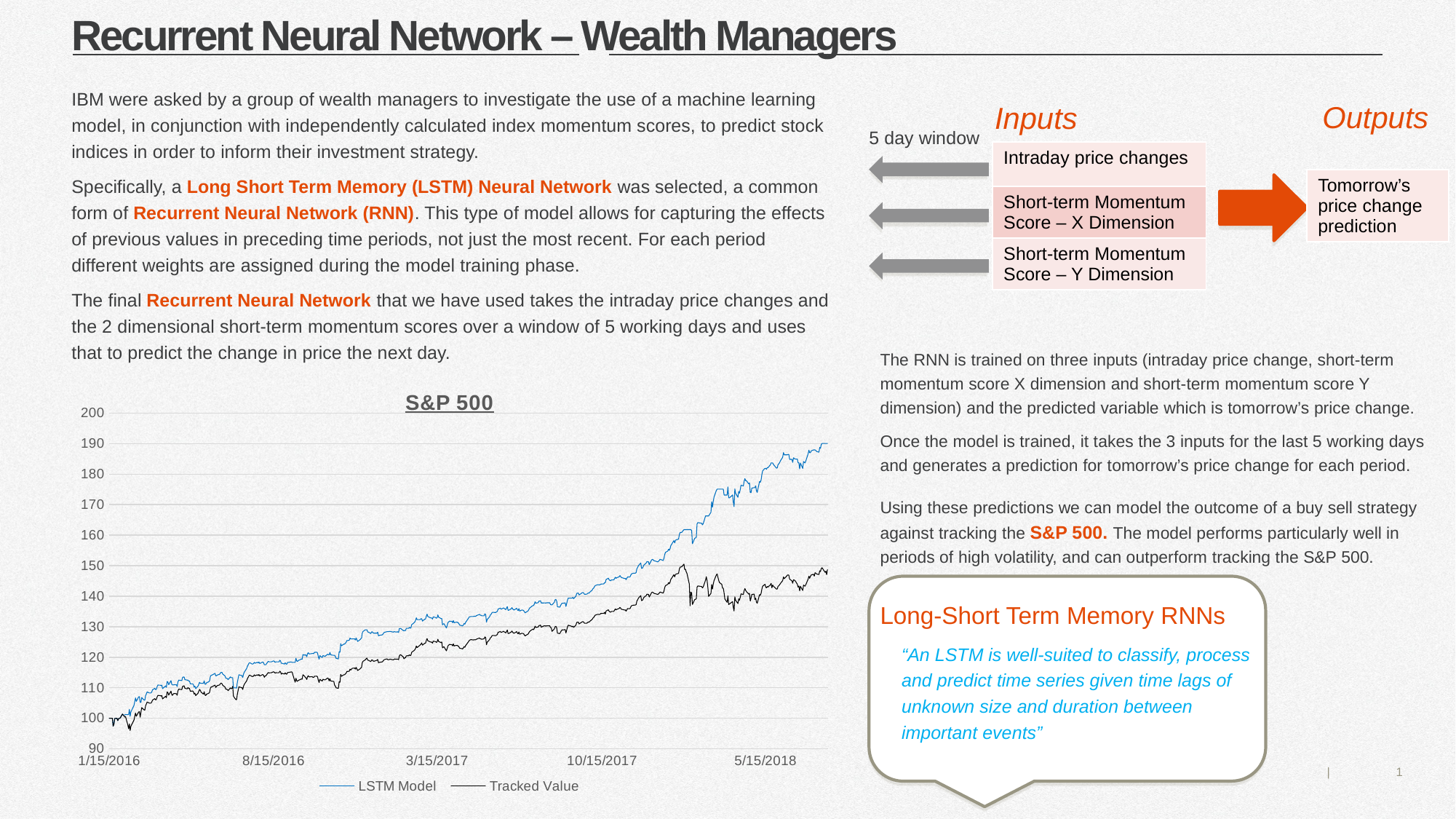

Recurrent Neural Network – Wealth Managers
IBM were asked by a group of wealth managers to investigate the use of a machine learning model, in conjunction with independently calculated index momentum scores, to predict stock indices in order to inform their investment strategy.
Specifically, a Long Short Term Memory (LSTM) Neural Network was selected, a common form of Recurrent Neural Network (RNN). This type of model allows for capturing the effects of previous values in preceding time periods, not just the most recent. For each period different weights are assigned during the model training phase.
The final Recurrent Neural Network that we have used takes the intraday price changes and the 2 dimensional short-term momentum scores over a window of 5 working days and uses that to predict the change in price the next day.
Outputs

Inputs
5 day window
| Intraday price changes |
| --- |
| Short-term Momentum Score – X Dimension |
| Short-term Momentum Score – Y Dimension |

| Tomorrow’s price change prediction |
| --- |

The RNN is trained on three inputs (intraday price change, short-term momentum score X dimension and short-term momentum score Y dimension) and the predicted variable which is tomorrow’s price change.
Once the model is trained, it takes the 3 inputs for the last 5 working days and generates a prediction for tomorrow’s price change for each period.
Using these predictions we can model the outcome of a buy sell strategy against tracking the S&P 500. The model performs particularly well in periods of high volatility, and can outperform tracking the S&P 500.

### Chart: S&P 500

| Category | LSTM Model | Tracked Value |
|---|---|---|
| 42384 | 100.0 | 100.0 |
| 42388 | 100.0 | 100.0 |
| 42389 | 97.4047167824805 | 97.4047167824805 |
| 42390 | 98.0259001895135 | 98.0259001895135 |
| 42391 | 99.9052432090966 | 99.9052432090966 |
| 42394 | 99.9789429353548 | 99.9789429353548 |
| 42395 | 99.1893030111602 | 99.1893030111602 |
| 42396 | 99.7999578858707 | 99.7999578858707 |
| 42397 | 99.9999999999999 | 99.9999999999999 |
| 42398 | 100.031585596967 | 100.031585596967 |
| 42401 | 101.352916403453 | 101.352916403453 |
| 42402 | 101.052853232259 | 101.052853232259 |
| 42403 | 101.052853232259 | 100.763318593388 |
| 42404 | 101.052853232259 | 100.394819962097 |
| 42405 | 101.201218807766 | 100.542219414613 |
| 42408 | 101.201218807766 | 97.7942724784164 |
| 42409 | 101.201218807766 | 96.5255843335438 |
| 42410 | 102.884594229689 | 98.1311855127395 |
| 42411 | 100.638253912566 | 95.9886291850915 |
| 42412 | 102.084300996316 | 97.3678669193514 |
| 42416 | 104.187140457799 | 99.3735523268056 |
| 42417 | 105.506244476945 | 100.631711939355 |
| 42418 | 106.632174267346 | 101.70562223626 |
| 42419 | 105.511763740623 | 100.636976205516 |
| 42422 | 107.001964933801 | 102.058328069067 |
| 42423 | 107.07371536162 | 102.126763529164 |
| 42424 | 105.213723501988 | 100.352705832806 |
| 42425 | 105.213723501988 | 101.984628342809 |
| 42426 | 106.756112263386 | 103.479679932617 |
| 42429 | 105.963194097315 | 102.711097073068 |
| 42430 | 105.908884633886 | 102.658454411455 |
| 42431 | 107.391532985511 | 104.095599073489 |
| 42432 | 107.961782351521 | 104.648347020425 |
| 42433 | 108.624357805361 | 105.290587492103 |
| 42436 | 108.260484400383 | 104.937881659296 |
| 42437 | 108.249622507698 | 104.927353126974 |
| 42438 | 108.271346293069 | 104.948410191619 |
| 42439 | 108.597203073646 | 105.264266161297 |
| 42440 | 109.30322609823 | 105.948620762265 |
| 42443 | 109.792011269096 | 106.422404716782 |
| 42444 | 109.35753556166 | 106.001263423878 |
| 42445 | 109.48787827389 | 106.127605811749 |
| 42446 | 110.378553474134 | 106.990945462202 |
| 42447 | 110.883631484029 | 107.480522215203 |
| 42450 | 110.829322020599 | 107.42787955359 |
| 42451 | 110.660962683968 | 107.26468730259 |
| 42452 | 110.851045805971 | 107.448936618235 |
| 42453 | 109.705116127608 | 106.338176458201 |
| 42457 | 110.579498488823 | 107.18572331017 |
| 42458 | 110.117868049673 | 106.73826068646 |
| 42459 | 112.040423055077 | 108.601810907559 |
| 42460 | 111.828616147702 | 108.396504527268 |
| 42461 | 110.981388518202 | 107.575279006106 |
| 42464 | 112.328263211254 | 108.880817014108 |
| 42465 | 111.155178801176 | 107.743735523268 |
| 42466 | 110.894493376715 | 107.491050747525 |
| 42467 | 110.894493376715 | 107.991156032849 |
| 42468 | 111.002609291092 | 108.096441356074 |
| 42471 | 110.953957129622 | 108.049062960623 |
| 42472 | 110.397160170579 | 107.506843546009 |
| 42473 | 111.899971380423 | 108.97030953885 |
| 42474 | 112.478391522341 | 109.533586018109 |
| 42475 | 112.445956748028 | 109.502000421141 |
| 42478 | 112.321623446494 | 109.380922299431 |
| 42479 | 113.381159407391 | 110.412718467045 |
| 42480 | 113.494681117487 | 110.523268056432 |
| 42481 | 113.494681117487 | 110.612760581174 |
| 42482 | 112.646657848143 | 109.786270793851 |
| 42485 | 112.490016607309 | 109.633607075173 |
| 42486 | 112.490016607309 | 110.044219835754 |
| 42487 | 112.183284357662 | 109.74415666456 |
| 42488 | 112.177903090125 | 109.738892398399 |
| 42489 | 111.241562538571 | 108.822910086333 |
| 42492 | 111.241562538571 | 108.928195409559 |
| 42493 | 111.026519889164 | 108.717624763108 |
| 42494 | 110.203981755179 | 107.912192040429 |
| 42495 | 110.510417530585 | 108.212255211623 |
| 42496 | 109.704007595307 | 107.422615287428 |
| 42499 | 110.51579359682 | 108.217519477784 |
| 42500 | 111.134041213867 | 108.822910086333 |
| 42501 | 111.773793095855 | 109.449357759528 |
| 42502 | 111.440476989273 | 109.122973257527 |
| 42503 | 111.440476989273 | 108.554432512107 |
| 42506 | 111.440476989273 | 107.896399241945 |
| 42507 | 112.256054250612 | 108.68603916614 |
| 42508 | 111.157743538676 | 107.622657401558 |
| 42509 | 111.157743538676 | 107.422615287428 |
| 42510 | 111.626211927597 | 107.8753421773 |
| 42513 | 111.947603031625 | 108.185933880816 |
| 42514 | 112.307125283587 | 108.533375447462 |
| 42515 | 113.668951995568 | 109.849441987786 |
| 42516 | 114.088394622858 | 110.254790482206 |
| 42517 | 114.137420384489 | 110.302168877658 |
| 42521 | 114.698492989825 | 110.844388292272 |
| 42522 | 113.914080803724 | 110.086333965045 |
| 42523 | 113.914080803724 | 110.444304064013 |
| 42524 | 114.158415104781 | 110.681196041271 |
| 42527 | 114.402749405837 | 110.91808801853 |
| 42528 | 114.853410450008 | 111.355022109917 |
| 42529 | 115.021729635181 | 111.518214360918 |
| 42530 | 115.021729635181 | 111.344493577595 |
| 42531 | 114.450726769515 | 110.791745630659 |
| 42534 | 113.852533291199 | 110.212676352916 |
| 42535 | 113.112948627098 | 109.496736154979 |
| 42536 | 113.134701117219 | 109.517793219625 |
| 42537 | 112.976995563845 | 109.365129500947 |
| 42538 | 112.661584457096 | 109.059802063592 |
| 42541 | 113.558874674571 | 109.928405980206 |
| 42542 | 113.276092303003 | 109.654664139818 |
| 42543 | 113.276092303003 | 109.838913455464 |
| 42544 | 113.276092303003 | 110.449568330174 |
| 42545 | 109.939519925935 | 107.196251842493 |
| 42548 | 109.939519925935 | 106.122341545588 |
| 42549 | 109.87953010902 | 106.064434617814 |
| 42550 | 111.711946334781 | 107.83322804801 |
| 42551 | 113.004454208309 | 109.080859128237 |
| 42552 | 114.242425884642 | 110.275847546851 |
| 42556 | 113.953384039507 | 109.996841440303 |
| 42557 | 113.34257863092 | 109.407243630237 |
| 42558 | 114.455117053703 | 110.481153927142 |
| 42559 | 115.098644180607 | 111.102337334175 |
| 42562 | 116.265718800586 | 112.228890292693 |
| 42563 | 116.996503843003 | 112.934301958306 |
| 42564 | 117.492783237479 | 113.413350178984 |
| 42565 | 118.016330730554 | 113.918719730469 |
| 42566 | 118.223568279896 | 114.118761844598 |
| 42569 | 117.781825082614 | 113.692356285533 |
| 42570 | 117.754556984017 | 113.666034954727 |
| 42571 | 117.901804716444 | 113.808170141082 |
| 42572 | 118.321733434847 | 114.213518635502 |
| 42573 | 118.021784350274 | 113.92398399663 |
| 42576 | 118.343547913726 | 114.234575700147 |
| 42577 | 118.087227786908 | 113.987155190566 |
| 42578 | 118.447166688397 | 114.334596757211 |
| 42579 | 117.956340913639 | 113.860812802695 |
| 42580 | 118.049052448871 | 113.950305327437 |
| 42583 | 118.447166688397 | 114.334596757211 |
| 42584 | 118.152671223542 | 114.050326384501 |
| 42585 | 117.514597716358 | 113.43440724363 |
| 42586 | 117.514597716358 | 113.871341335017 |
| 42587 | 117.568924653492 | 113.92398399663 |
| 42590 | 118.650030702476 | 114.971572962728 |
| 42591 | 118.503347972212 | 114.829437776373 |
| 42592 | 118.503347972212 | 114.924194567277 |
| 42593 | 118.476206900348 | 114.89787323647 |
| 42594 | 118.476206900348 | 114.913666034954 |
| 42597 | 118.80185500214 | 115.229522004632 |
| 42598 | 118.644458419607 | 115.076858285954 |
| 42599 | 118.318810317815 | 114.761002316277 |
| 42600 | 118.503344242164 | 114.939987365761 |
| 42601 | 118.487061837074 | 114.924194567277 |
| 42604 | 118.459924495258 | 114.89787323647 |
| 42605 | 118.997243863215 | 115.419035586439 |
| 42606 | 118.753007786871 | 115.18214360918 |
| 42607 | 117.993162216023 | 114.445146346599 |
| 42608 | 117.993162216023 | 114.718888186986 |
| 42611 | 117.733265382948 | 114.466203411244 |
| 42612 | 118.177255806117 | 114.89787323647 |
| 42613 | 117.825312177995 | 114.555695935986 |
| 42614 | 117.695363761458 | 114.429353548115 |
| 42615 | 118.247644531742 | 114.966308696567 |
| 42619 | 118.415494569769 | 115.129500947567 |
| 42620 | 118.415494569769 | 115.203200673825 |
| 42621 | 118.296451392995 | 115.087386818277 |
| 42622 | 118.296451392995 | 114.218782901663 |
| 42625 | 118.296451392995 | 111.807748999789 |
| 42626 | 119.661046269933 | 113.097494209307 |
| 42627 | 118.797731143707 | 112.281532954306 |
| 42628 | 118.613928568446 | 112.107812170983 |
| 42629 | 118.903556868857 | 112.38155401137 |
| 42632 | 119.265592244371 | 112.723731311854 |
| 42633 | 119.421545944593 | 112.871130764371 |
| 42634 | 119.326859769458 | 112.781638239629 |
| 42635 | 120.864117671641 | 114.234575700147 |
| 42636 | 120.70816397142 | 114.08717624763 |
| 42639 | 120.70816397142 | 113.19225100021 |
| 42640 | 120.163624305099 | 112.681617182564 |
| 42641 | 121.162882661852 | 113.618656559275 |
| 42642 | 121.482869888453 | 113.918719730469 |
| 42643 | 121.061834063979 | 113.523899768372 |
| 42646 | 121.157268850859 | 113.613392293114 |
| 42647 | 121.207793149796 | 113.660770688565 |
| 42648 | 121.207793149796 | 113.397557380501 |
| 42649 | 121.185285783722 | 113.376500315855 |
| 42650 | 121.596045214572 | 113.76079174563 |
| 42653 | 121.629806263683 | 113.792377342598 |
| 42654 | 121.348464187759 | 113.529164034533 |
| 42655 | 120.183707993431 | 112.439460939144 |
| 42656 | 119.379069656287 | 111.686670878079 |
| 42657 | 120.498811118467 | 112.734259844177 |
| 42660 | 119.902365917507 | 112.17624763108 |
| 42661 | 120.549452692133 | 112.781638239629 |
| 42662 | 120.425662178726 | 112.66582438408 |
| 42663 | 120.341259555949 | 112.586860391661 |
| 42664 | 120.346886397467 | 112.592124657822 |
| 42667 | 120.977092647538 | 113.181722467887 |
| 42668 | 120.797033718947 | 113.013265950726 |
| 42669 | 120.797033718947 | 112.239418825015 |
| 42670 | 121.573225905969 | 112.960623289113 |
| 42671 | 120.757374264135 | 112.202568961886 |
| 42674 | 120.638395899701 | 112.092019372499 |
| 42675 | 120.638395899701 | 112.092019372499 |
| 42676 | 120.638395899701 | 110.891766687723 |
| 42677 | 120.260416591399 | 110.544325121077 |
| 42678 | 119.641904995996 | 109.975784375657 |
| 42681 | 119.435734464195 | 109.786270793851 |
| 42682 | 121.806695579907 | 111.965676984628 |
| 42683 | 121.623432884973 | 111.797220467466 |
| 42684 | 124.446823778804 | 114.392503684986 |
| 42685 | 123.748134754367 | 113.750263213307 |
| 42688 | 124.292195879953 | 114.250368498631 |
| 42689 | 124.29792283917 | 114.255632764792 |
| 42690 | 124.595724718438 | 114.529374605179 |
| 42691 | 124.876345720056 | 114.787323647083 |
| 42692 | 125.460495560159 | 115.324278795535 |
| 42695 | 125.517765152326 | 115.376921457148 |
| 42696 | 126.285177687364 | 116.082333122762 |
| 42697 | 125.981648848879 | 115.803327016213 |
| 42699 | 125.981648848879 | 116.392924826279 |
| 42702 | 126.015836541918 | 116.424510423246 |
| 42703 | 125.651167816168 | 116.087597388923 |
| 42704 | 126.28364013739 | 116.671930932827 |
| 42705 | 125.770824741805 | 116.198146978311 |
| 42706 | 125.166842164781 | 115.640134765213 |
| 42709 | 125.725241151086 | 116.15603284902 |
| 42710 | 126.050024234957 | 116.456096020214 |
| 42711 | 126.220962700152 | 116.614024005053 |
| 42712 | 127.958837096303 | 118.219625184249 |
| 42713 | 128.43746479885 | 118.661823541798 |
| 42716 | 129.001561733994 | 119.182985891766 |
| 42717 | 129.001561733994 | 119.509370393766 |
| 42718 | 129.001561733994 | 119.714676774057 |
| 42719 | 128.292481428961 | 119.056643503895 |
| 42720 | 128.207391792358 | 118.977679511475 |
| 42723 | 127.776270966898 | 118.577595283217 |
| 42724 | 128.286808786521 | 119.051379237734 |
| 42725 | 128.343535210924 | 119.104021899347 |
| 42726 | 127.974813452307 | 118.761844598862 |
| 42727 | 127.878378530822 | 118.67235207412 |
| 42731 | 127.878378530822 | 118.982943777637 |
| 42732 | 128.189559436016 | 119.272478416508 |
| 42733 | 127.007071996279 | 118.172246788797 |
| 42734 | 127.148517862276 | 118.303853442829 |
| 42738 | 127.323910736113 | 118.46704569383 |
| 42739 | 127.652065145227 | 118.772373131185 |
| 42740 | 128.01982439682 | 119.114550431669 |
| 42741 | 128.166928097457 | 119.251421351863 |
| 42744 | 128.381925813773 | 119.451463465992 |
| 42745 | 128.381925813773 | 119.225100021056 |
| 42746 | 128.381925813773 | 119.161928827121 |
| 42747 | 128.46132795909 | 119.235628553379 |
| 42748 | 128.46132795909 | 119.356706675089 |
| 42752 | 128.223363165093 | 119.135607496314 |
| 42753 | 128.353677218948 | 119.256685618024 |
| 42754 | 128.353677218948 | 119.414613602863 |
| 42755 | 128.274460525197 | 119.340913876605 |
| 42758 | 128.297093866269 | 119.36197094125 |
| 42759 | 128.104710467157 | 119.182985891766 |
| 42760 | 129.406127578793 | 120.393767108864 |
| 42761 | 129.406127578793 | 120.762265740155 |
| 42762 | 129.417409717205 | 120.772794272478 |
| 42765 | 128.712276066492 | 120.114761002316 |
| 42766 | 128.712276066492 | 119.488313329121 |
| 42767 | 128.712276066492 | 119.777847967993 |
| 42768 | 128.763188494945 | 119.825226363444 |
| 42769 | 129.442020874323 | 120.4569383028 |
| 42772 | 129.470305556797 | 120.483259633606 |
| 42773 | 129.758809318033 | 120.751737207833 |
| 42774 | 129.509904112261 | 120.520109496735 |
| 42775 | 129.679612207105 | 120.678037481574 |
| 42776 | 130.675233030192 | 121.604548325963 |
| 42779 | 131.286182171632 | 122.173089071383 |
| 42780 | 131.557715123383 | 122.425773847125 |
| 42781 | 132.061182471422 | 122.89429353548 |
| 42782 | 132.909722945644 | 123.683933459675 |
| 42783 | 132.344029296162 | 123.157506843545 |
| 42787 | 132.344029296162 | 123.983996630869 |
| 42788 | 132.624990635531 | 124.247209938934 |
| 42789 | 132.624990635531 | 124.699936828805 |
| 42790 | 131.829957341448 | 123.952411033901 |
| 42793 | 132.490618811179 | 124.573594440934 |
| 42794 | 132.490618811179 | 124.589387239418 |
| 42795 | 133.453494817243 | 125.494841019161 |
| 42796 | 134.108474426019 | 126.110760160033 |
| 42797 | 133.330336258328 | 125.379027163613 |
| 42800 | 132.955262465268 | 125.026321330806 |
| 42801 | 132.876888836867 | 124.952621604548 |
| 42802 | 132.865692604239 | 124.942093072225 |
| 42803 | 132.507413160122 | 124.605180037902 |
| 42804 | 133.218373932041 | 125.273741840387 |
| 42807 | 133.02243986104 | 125.089492524741 |
| 42808 | 132.77612274321 | 124.857864813644 |
| 42809 | 132.988851163154 | 125.057906927774 |
| 42810 | 133.856559191875 | 125.873868182775 |
| 42811 | 133.095215373126 | 125.157927984838 |
| 42814 | 132.692150998495 | 124.778900821225 |
| 42815 | 132.692150998495 | 125.010528532322 |
| 42816 | 130.624685808389 | 123.062750052642 |
| 42817 | 130.909660739998 | 123.331227626868 |
| 42818 | 130.965538177568 | 123.383870288481 |
| 42821 | 129.596540957093 | 122.094125078963 |
| 42822 | 130.345298620537 | 122.799536744577 |
| 42823 | 131.306390546748 | 123.70499052432 |
| 42824 | 131.574602247086 | 123.957675300062 |
| 42825 | 131.814875228639 | 124.184038744998 |
| 42828 | 131.758997791069 | 124.131396083385 |
| 42829 | 131.311978290505 | 123.710254790482 |
| 42830 | 132.016034003892 | 124.373552326805 |
| 42831 | 131.278451827963 | 123.678669193514 |
| 42832 | 131.395794446861 | 123.789218782901 |
| 42835 | 131.513137065759 | 123.899768372288 |
| 42836 | 131.256100852935 | 123.657612128869 |
| 42837 | 131.166696952822 | 123.573383870288 |
| 42838 | 130.552045139547 | 122.994314592545 |
| 42842 | 130.255894720424 | 122.715308485996 |
| 42843 | 130.596747089604 | 123.036428721836 |
| 42844 | 131.043766590167 | 123.457570014739 |
| 42845 | 130.837020071156 | 123.262792166771 |
| 42846 | 131.451671884431 | 123.841861444514 |
| 42849 | 132.53010642954 | 124.857864813644 |
| 42850 | 132.938011723805 | 125.242156243419 |
| 42851 | 133.273276349227 | 125.558012213097 |
| 42852 | 133.273276349227 | 125.694883133291 |
| 42853 | 133.345837918626 | 125.763318593387 |
| 42856 | 133.345837918626 | 125.647504737839 |
| 42857 | 133.435226782657 | 125.73173299642 |
| 42858 | 133.396119154644 | 125.694883133291 |
| 42859 | 133.429639978655 | 125.726468730258 |
| 42860 | 133.630764922726 | 125.915982312065 |
| 42863 | 133.943625946835 | 126.210781217098 |
| 42864 | 134.060948830876 | 126.321330806485 |
| 42865 | 133.742501002765 | 126.021267635291 |
| 42866 | 133.720153786757 | 126.000210570646 |
| 42867 | 133.574896882706 | 125.863339650452 |
| 42870 | 133.574896882706 | 126.063381764581 |
| 42871 | 134.227515704908 | 126.679300905453 |
| 42872 | 133.915151140436 | 126.384502000421 |
| 42873 | 131.48874782712 | 124.094546220256 |
| 42874 | 132.381218011328 | 124.936828806064 |
| 42877 | 133.256954379582 | 125.763318593387 |
| 42878 | 133.842637937969 | 126.316066540324 |
| 42879 | 134.049021668067 | 126.510844388292 |
| 42880 | 134.539880269381 | 126.974099810486 |
| 42881 | 134.729530183525 | 127.15308485997 |
| 42885 | 134.617971410499 | 127.047799536744 |
| 42886 | 134.896868343065 | 127.311012844809 |
| 42887 | 134.969381545531 | 127.379448304906 |
| 42888 | 135.77818264997 | 128.142766898294 |
| 42891 | 136.084969275792 | 128.432301537165 |
| 42892 | 135.73355914076 | 128.100652769003 |
| 42893 | 135.878585545694 | 128.237523689197 |
| 42894 | 135.973410502766 | 128.327016213939 |
| 42895 | 136.151904539607 | 128.495472731101 |
| 42898 | 135.616422429082 | 127.990103179616 |
| 42899 | 136.090547214443 | 128.437565803326 |
| 42900 | 136.581405815757 | 128.900821225521 |
| 42901 | 135.365415189774 | 127.753211202358 |
| 42902 | 135.415616637636 | 127.800589597809 |
| 42905 | 135.873007607042 | 128.232259423036 |
| 42906 | 136.241151558028 | 128.579700989681 |
| 42907 | 135.800494404575 | 128.163823962939 |
| 42908 | 135.52159747201 | 127.900610654874 |
| 42909 | 135.493707778754 | 127.874289324068 |
| 42912 | 136.045923705233 | 128.395451674036 |
| 42913 | 135.566220981221 | 127.942724784164 |
| 42914 | 135.26501229405 | 127.658454411454 |
| 42915 | 135.912053177601 | 128.269109286165 |
| 42916 | 135.142297643722 | 127.542640555906 |
| 42919 | 135.4769739628 | 127.858496525584 |
| 42921 | 135.337525496517 | 127.726889871551 |
| 42922 | 134.924758036321 | 127.337334175615 |
| 42923 | 134.545458208033 | 126.979364076647 |
| 42926 | 135.04747268665 | 127.453148031164 |
| 42927 | 135.192499091584 | 127.590018951358 |
| 42928 | 135.711247386155 | 128.079595704358 |
| 42929 | 136.112858969048 | 128.458622867972 |
| 42930 | 136.3359765151 | 128.669193514424 |
| 42933 | 136.921660073487 | 129.22194146136 |
| 42934 | 136.921660073487 | 129.006106548747 |
| 42935 | 137.458038077529 | 129.511476100231 |
| 42936 | 138.162034207834 | 130.174773636555 |
| 42937 | 137.692703454297 | 129.732575279006 |
| 42940 | 137.888257934938 | 129.916824594651 |
| 42941 | 138.385525042852 | 130.385344283006 |
| 42942 | 138.385525042852 | 130.422194146136 |
| 42943 | 138.502824579719 | 130.532743735523 |
| 42944 | 137.771098897354 | 129.843124868393 |
| 42947 | 137.771098897354 | 130.222152032006 |
| 42948 | 137.821223807006 | 130.269530427458 |
| 42949 | 137.826793241412 | 130.274794693619 |
| 42950 | 137.737682290919 | 130.190566435038 |
| 42951 | 137.854640413441 | 130.301116024426 |
| 42954 | 137.837932110224 | 130.285323225942 |
| 42955 | 137.849070979035 | 130.295851758264 |
| 42956 | 137.269849800828 | 129.74836807749 |
| 42957 | 137.169599981523 | 129.653611286586 |
| 42958 | 137.169599981523 | 128.458622867972 |
| 42961 | 138.052135314573 | 129.285112655295 |
| 42962 | 138.833488252752 | 130.016845651716 |
| 42963 | 138.906564426826 | 130.085281111813 |
| 42964 | 138.417516184944 | 129.62728995578 |
| 42965 | 136.540020635652 | 127.869025057906 |
| 42968 | 136.393868287504 | 127.732154137713 |
| 42969 | 136.916643994342 | 128.221730890713 |
| 42970 | 137.343858550469 | 128.621815118972 |
| 42971 | 137.720481909159 | 128.974520951779 |
| 42972 | 137.664269467564 | 128.921878290166 |
| 42975 | 137.816043059872 | 129.064013476521 |
| 42976 | 136.629960542205 | 127.953253316487 |
| 42977 | 137.624920758447 | 128.885028427037 |
| 42978 | 138.687335904603 | 129.879974731522 |
| 42979 | 139.36188520375 | 130.511686670878 |
| 42983 | 139.36188520375 | 130.164245104232 |
| 42984 | 139.36188520375 | 129.943145925458 |
| 42985 | 139.593364594989 | 130.158980838071 |
| 42986 | 139.192510039428 | 129.785217940619 |
| 42989 | 140.039385861036 | 130.574857864813 |
| 42990 | 140.93707423194 | 131.411876184459 |
| 42991 | 140.987886781237 | 131.459254579911 |
| 42992 | 141.033053491722 | 131.501368709201 |
| 42993 | 140.406365383733 | 130.917035165297 |
| 42996 | 140.925782554319 | 131.401347652137 |
| 42997 | 141.145970267937 | 131.606654032427 |
| 42998 | 141.185491139612 | 131.643503895556 |
| 42999 | 141.078220202208 | 131.543482838492 |
| 43000 | 140.609615580918 | 131.106548747104 |
| 43003 | 140.666073969026 | 131.159191408717 |
| 43004 | 140.818511616915 | 131.301326595072 |
| 43005 | 141.078220202208 | 131.543482838492 |
| 43006 | 140.993532620047 | 131.464518846072 |
| 43007 | 141.337928787501 | 131.785639081912 |
| 43010 | 141.987200250734 | 132.391029690461 |
| 43011 | 142.455804872023 | 132.827963781848 |
| 43012 | 142.66470090802 | 133.022741629816 |
| 43013 | 143.144597206931 | 133.470204253527 |
| 43014 | 143.488993374384 | 133.791324489366 |
| 43017 | 143.759993637299 | 134.044009265108 |
| 43018 | 143.759993637299 | 134.028216466624 |
| 43019 | 143.709175100664 | 133.980838071172 |
| 43020 | 143.709175100664 | 134.059802063592 |
| 43021 | 143.980047652491 | 134.312486839334 |
| 43024 | 144.019549899632 | 134.349336702463 |
| 43025 | 144.030836255958 | 134.359865234786 |
| 43026 | 144.408929192884 | 134.712571067593 |
| 43027 | 144.408929192884 | 134.149294588334 |
| 43028 | 145.468634477155 | 135.133712360497 |
| 43031 | 145.910650585032 | 135.544325121078 |
| 43032 | 145.411965745375 | 135.081069698884 |
| 43033 | 145.173957071903 | 134.859970520109 |
| 43034 | 145.066286481522 | 134.759949463044 |
| 43035 | 145.338296394062 | 135.012634238787 |
| 43038 | 145.338296394062 | 135.012634238787 |
| 43039 | 145.740644389695 | 135.386397136239 |
| 43040 | 146.227995482996 | 135.83912402611 |
| 43041 | 145.870982472787 | 135.507475257949 |
| 43042 | 146.074989907192 | 135.696988839755 |
| 43045 | 146.375334185621 | 135.975994946304 |
| 43046 | 146.755014688542 | 136.328700779111 |
| 43047 | 146.471671029646 | 136.065487471046 |
| 43048 | 146.05232241448 | 135.67593177511 |
| 43049 | 146.05232241448 | 135.67593177511 |
| 43052 | 145.814313741008 | 135.454832596336 |
| 43053 | 145.870982472787 | 135.507475257949 |
| 43054 | 145.423299491731 | 135.091598231206 |
| 43055 | 145.933318077744 | 135.565382185723 |
| 43056 | 146.329999200198 | 135.933880817014 |
| 43059 | 146.284664214775 | 135.891766687723 |
| 43060 | 146.874019025278 | 136.439250368498 |
| 43061 | 147.338702625867 | 136.870920193725 |
| 43063 | 147.520042567561 | 137.039376710886 |
| 43066 | 147.571044426162 | 137.086755106338 |
| 43067 | 147.769384987389 | 137.271004421983 |
| 43068 | 149.050098325599 | 138.460728574436 |
| 43069 | 149.469446940765 | 138.850284270372 |
| 43070 | 150.036134258556 | 139.376710886502 |
| 43073 | 150.914499601134 | 140.192672141503 |
| 43074 | 149.146435169623 | 138.550221099178 |
| 43075 | 149.146435169623 | 138.608128026953 |
| 43076 | 149.582602108782 | 139.013476521372 |
| 43077 | 150.200033230449 | 139.587281532954 |
| 43080 | 150.851451386336 | 140.192672141503 |
| 43081 | 151.361256899639 | 140.66645609602 |
| 43082 | 151.276289314089 | 140.5874921036 |
| 43083 | 151.293282831199 | 140.603284902084 |
| 43084 | 150.364303895847 | 139.739945251631 |
| 43087 | 151.865397907239 | 141.134975784375 |
| 43088 | 152.080649123967 | 141.335017898504 |
| 43089 | 151.961694504196 | 141.224468309117 |
| 43090 | 151.661475701918 | 140.945462202568 |
| 43091 | 151.582172622071 | 140.87176247631 |
| 43095 | 151.270624808385 | 140.582227837439 |
| 43096 | 151.457553496597 | 140.755948620762 |
| 43097 | 151.746443287468 | 141.024426194988 |
| 43098 | 152.108971652484 | 141.361339229311 |
| 43102 | 151.718120758951 | 140.998104864181 |
| 43103 | 152.352545397728 | 141.587702674247 |
| 43104 | 153.621394675282 | 142.766898294377 |
| 43105 | 154.363444922423 | 143.456517161507 |
| 43108 | 154.816605378692 | 143.877658454411 |
| 43109 | 155.434036500359 | 144.451463465992 |
| 43110 | 155.026192089717 | 144.072436302379 |
| 43111 | 155.632294199977 | 144.635712781638 |
| 43112 | 156.578266652439 | 145.514845230574 |
| 43116 | 158.237966823526 | 147.057275215834 |
| 43117 | 157.490252070681 | 146.362392082543 |
| 43118 | 158.311605397669 | 147.125710675931 |
| 43119 | 158.492869580177 | 147.294167193093 |
| 43122 | 158.702456291202 | 147.488945041061 |
| 43123 | 160.158234256967 | 148.841861444514 |
| 43124 | 160.883290986997 | 149.51568751316 |
| 43125 | 160.883290986997 | 149.589387239418 |
| 43126 | 160.883290986997 | 149.63676563487 |
| 43129 | 161.834157931089 | 150.521162349968 |
| 43130 | 161.834157931089 | 148.768161718256 |
| 43131 | 161.834157931089 | 148.836597178353 |
| 43132 | 161.834157931089 | 147.962728995577 |
| 43133 | 161.834157931089 | 147.441566645609 |
| 43136 | 161.834157931089 | 143.951358180669 |
| 43137 | 161.834157931089 | 136.839334596757 |
| 43138 | 161.834157931089 | 141.345546430827 |
| 43139 | 161.538818127044 | 141.087597388923 |
| 43140 | 157.193103867516 | 137.292061486628 |
| 43143 | 159.019388778247 | 138.887134133501 |
| 43144 | 159.103771579403 | 138.960833859759 |
| 43145 | 159.308701239353 | 139.139818909243 |
| 43146 | 163.684552213579 | 142.961676142345 |
| 43147 | 164.136602934057 | 143.356496104442 |
| 43151 | 163.961809988805 | 143.203832385765 |
| 43152 | 163.883454530589 | 143.135396925668 |
| 43153 | 163.401267095413 | 142.714255632764 |
| 43154 | 163.817153758253 | 143.077489997894 |
| 43157 | 166.312473735291 | 145.256896188671 |
| 43158 | 166.312473735291 | 146.404506211834 |
| 43159 | 166.312473735291 | 145.125289534638 |
| 43160 | 166.312473735291 | 142.877447883764 |
| 43161 | 166.312473735291 | 139.924194567277 |
| 43164 | 167.520085000562 | 140.940197936407 |
| 43165 | 171.005263626241 | 143.87239418825 |
| 43166 | 169.203232308116 | 142.356285533796 |
| 43167 | 171.16168995594 | 144.004000842282 |
| 43168 | 172.506956391345 | 145.135818066961 |
| 43171 | 174.696925007122 | 146.978311223415 |
| 43172 | 175.09737641115 | 147.315224257738 |
| 43173 | 175.09737641115 | 146.246578226995 |
| 43174 | 175.09737641115 | 145.230574857864 |
| 43175 | 175.09737641115 | 144.504106127605 |
| 43178 | 175.09737641115 | 143.898715519056 |
| 43179 | 175.09737641115 | 142.630027374184 |
| 43180 | 175.09737641115 | 142.608970309538 |
| 43181 | 173.164777092326 | 141.034954727311 |
| 43182 | 173.164777092326 | 139.066119182985 |
| 43185 | 173.164777092326 | 137.992208886081 |
| 43186 | 175.833627279077 | 140.118972415245 |
| 43187 | 172.253140147347 | 137.265740155822 |
| 43188 | 172.253140147347 | 137.46051800379 |
| 43192 | 173.196468848369 | 138.213308064855 |
| 43193 | 170.768881701684 | 136.276058117498 |
| 43194 | 169.370380410659 | 135.160033691303 |
| 43195 | 175.175480109253 | 139.792587913244 |
| 43196 | 173.770382114025 | 138.671299220888 |
| 43199 | 172.418057752421 | 137.592124657822 |
| 43200 | 174.331101971275 | 139.118761844598 |
| 43201 | 173.80336563504 | 138.697620551695 |
| 43202 | 174.984175687367 | 139.639924194567 |
| 43203 | 176.402467091001 | 140.771741419246 |
| 43206 | 176.13200221868 | 140.555906506633 |
| 43207 | 177.669034297967 | 141.782480522215 |
| 43208 | 178.566186069567 | 142.498420720151 |
| 43209 | 177.880128832461 | 141.950937039376 |
| 43210 | 177.880128832461 | 141.508738681827 |
| 43213 | 176.854444521273 | 140.692777426826 |
| 43214 | 177.165458473698 | 140.940197936407 |
| 43215 | 173.975911131812 | 138.402821646662 |
| 43216 | 173.975911131812 | 139.392503684986 |
| 43217 | 175.427955255839 | 140.555906506633 |
| 43220 | 175.598783976313 | 140.692777426826 |
| 43221 | 175.598783976313 | 138.908191198147 |
| 43222 | 176.191056374611 | 139.376710886502 |
| 43223 | 174.527369862538 | 138.060644346178 |
| 43224 | 174.034918654964 | 137.671088650242 |
| 43227 | 177.608517282898 | 140.497999578858 |
| 43228 | 177.348982187014 | 140.292693198568 |
| 43229 | 178.134242220713 | 140.913876605601 |
| 43230 | 179.904404669559 | 142.314171404506 |
| 43231 | 181.115568450348 | 143.272267845862 |
| 43234 | 181.900828484047 | 143.893451252895 |
| 43235 | 181.900828484047 | 142.972204674668 |
| 43236 | 181.599435307502 | 142.73531269741 |
| 43237 | 182.135245399137 | 143.156453990313 |
| 43238 | 182.135245399137 | 142.987997473152 |
| 43241 | 183.067312224499 | 143.719730469572 |
| 43242 | 183.704336313775 | 144.219835754895 |
| 43243 | 183.704336313775 | 142.751105495894 |
| 43244 | 183.704336313775 | 143.667087807959 |
| 43245 | 183.192756321842 | 143.267003579701 |
| 43249 | 181.954194236109 | 142.298378606022 |
| 43250 | 182.082089234093 | 142.398399663087 |
| 43251 | 183.192756321842 | 143.267003579701 |
| 43252 | 183.367770529609 | 143.403874499894 |
| 43255 | 184.794809454475 | 144.519898926089 |
| 43256 | 185.144837870008 | 144.793640766477 |
| 43257 | 185.642955230575 | 145.183196462413 |
| 43258 | 187.096919418174 | 146.320277953253 |
| 43259 | 186.356474693008 | 145.74120867551 |
| 43262 | 186.356474693008 | 146.578226995157 |
| 43263 | 186.356474693008 | 146.888818698673 |
| 43264 | 186.463334299326 | 146.973046957254 |
| 43265 | 186.463334299326 | 146.87829016635 |
| 43266 | 184.852723082303 | 145.609602021478 |
| 43269 | 184.852723082303 | 145.025268477574 |
| 43270 | 183.852938852776 | 144.240892819541 |
| 43271 | 185.376100061519 | 145.435881238155 |
| 43272 | 185.168091262087 | 145.272688987155 |
| 43273 | 184.966792423927 | 145.114761002316 |
| 43276 | 184.966792423927 | 143.946093914508 |
| 43277 | 183.74919358556 | 142.998526005475 |
| 43278 | 183.74919358556 | 143.324910507475 |
| 43279 | 181.744730554086 | 141.76142345757 |
| 43280 | 183.654707112696 | 143.251210781217 |
| 43283 | 181.893209297159 | 141.877237313118 |
| 43284 | 184.160884645897 | 143.646030743314 |
| 43286 | 183.688452281576 | 143.277532112023 |
| 43287 | 184.343108557849 | 143.788165929669 |
| 43290 | 186.644529075467 | 145.583280690671 |
| 43291 | 187.899849357805 | 146.562434196673 |
| 43292 | 187.049471102028 | 145.899136660349 |
| 43293 | 187.049471102028 | 146.493998736576 |
| 43294 | 187.647696016793 | 146.962518424931 |
| 43297 | 187.963612544815 | 147.209938934512 |
| 43298 | 187.963612544815 | 146.59401979364 |
| 43299 | 187.963612544815 | 147.694251421352 |
| 43300 | 187.796122870106 | 147.562644767319 |
| 43301 | 187.434345172736 | 147.278374394609 |
| 43304 | 187.219958389109 | 147.109917877448 |
| 43305 | 188.78766174438 | 148.341756159191 |
| 43306 | 188.479480742917 | 148.099599915771 |
| 43307 | 189.732303509736 | 149.084017687934 |
| 43308 | 190.073982446141 | 149.35249526216 |
| 43311 | 190.073982446141 | 148.194356706675 |
| 43312 | 190.073982446141 | 147.825858075384 |
| 43313 | 190.073982446141 | 148.220678037481 |
| 43314 | 190.073982446141 | 147.07833228048 |
| 43315 | 190.073982446141 | 148.731311855127 |
Long-Short Term Memory RNNs
“An LSTM is well-suited to classify, process and predict time series given time lags of unknown size and duration between important events”